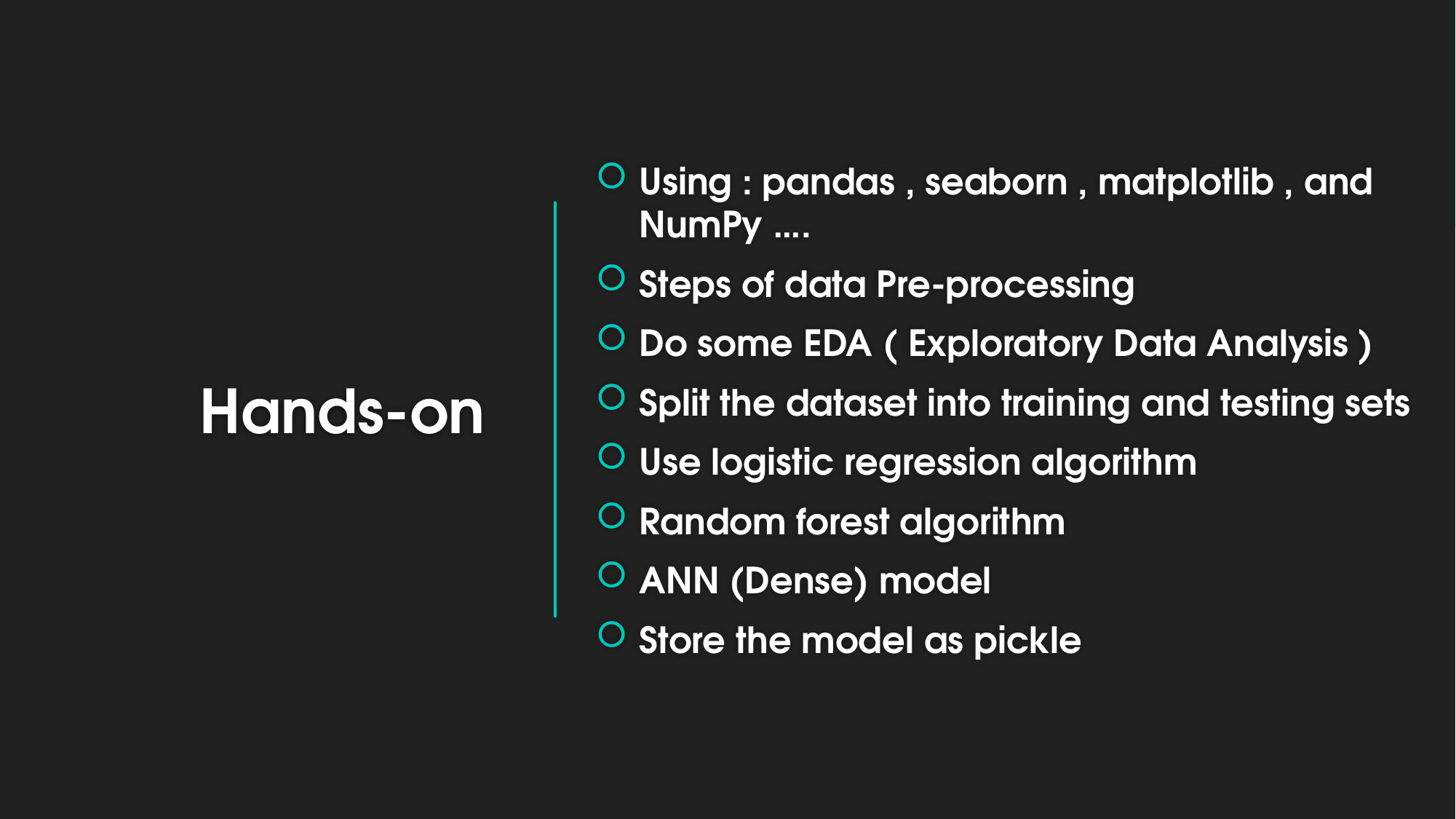

Using : pandas , seaborn , matplotlib , and NumPy ….
Steps of data Pre-processing
Do some EDA ( Exploratory Data Analysis )
Split the dataset into training and testing sets
Use logistic regression algorithm
Random forest algorithm
ANN (Dense) model
Store the model as pickle
# Hands-on